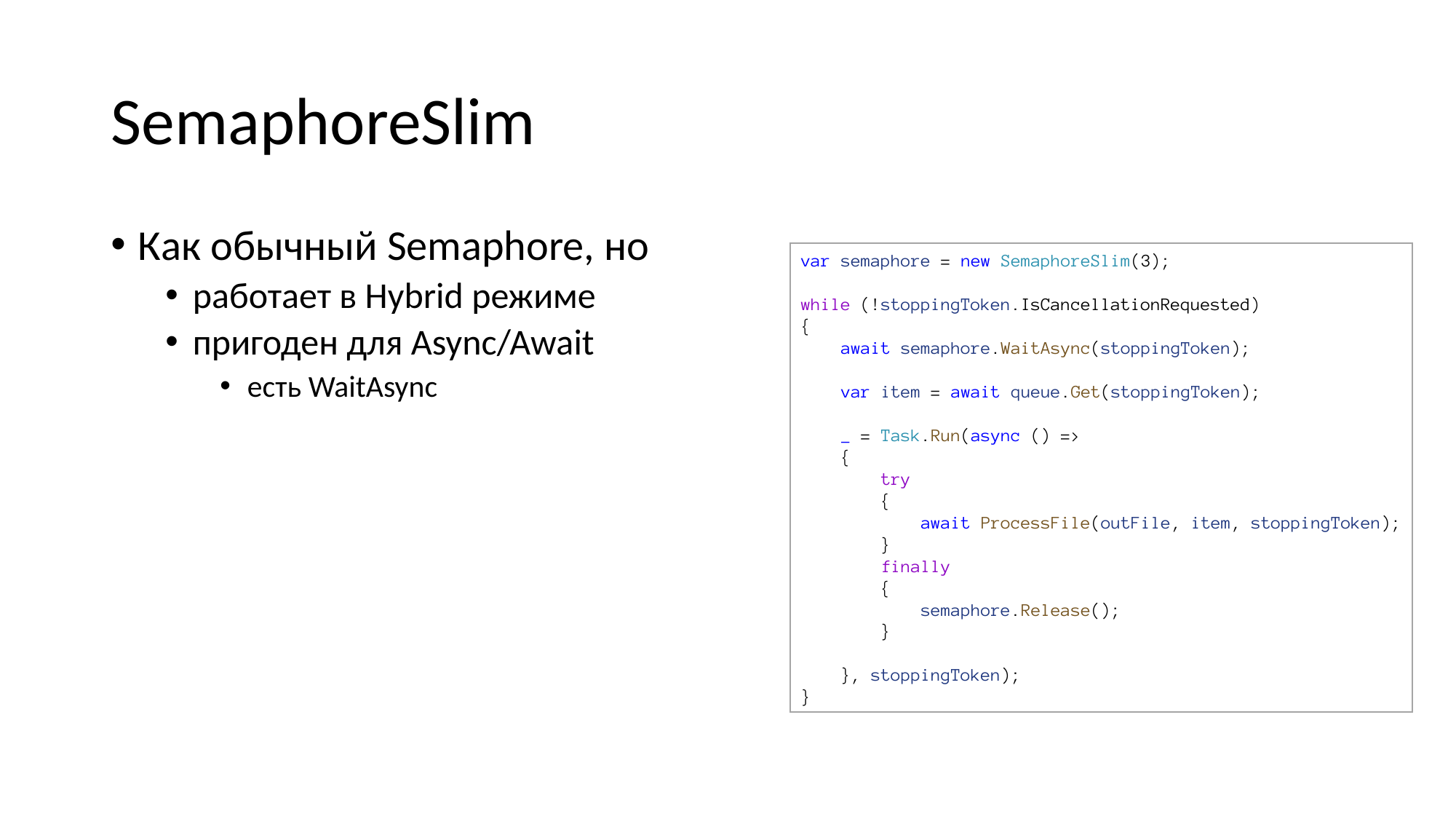

# SemaphoreSlim
Как обычный Semaphore, но
работает в Hybrid режиме
пригоден для Async/Await
есть WaitAsync
var semaphore = new SemaphoreSlim(3);
while (!stoppingToken.IsCancellationRequested)
{
    await semaphore.WaitAsync(stoppingToken);
    var item = await queue.Get(stoppingToken);
    _ = Task.Run(async () =>
    {
        try
        {
            await ProcessFile(outFile, item, stoppingToken);
        }
        finally
        {
            semaphore.Release();
        }
    }, stoppingToken);
}